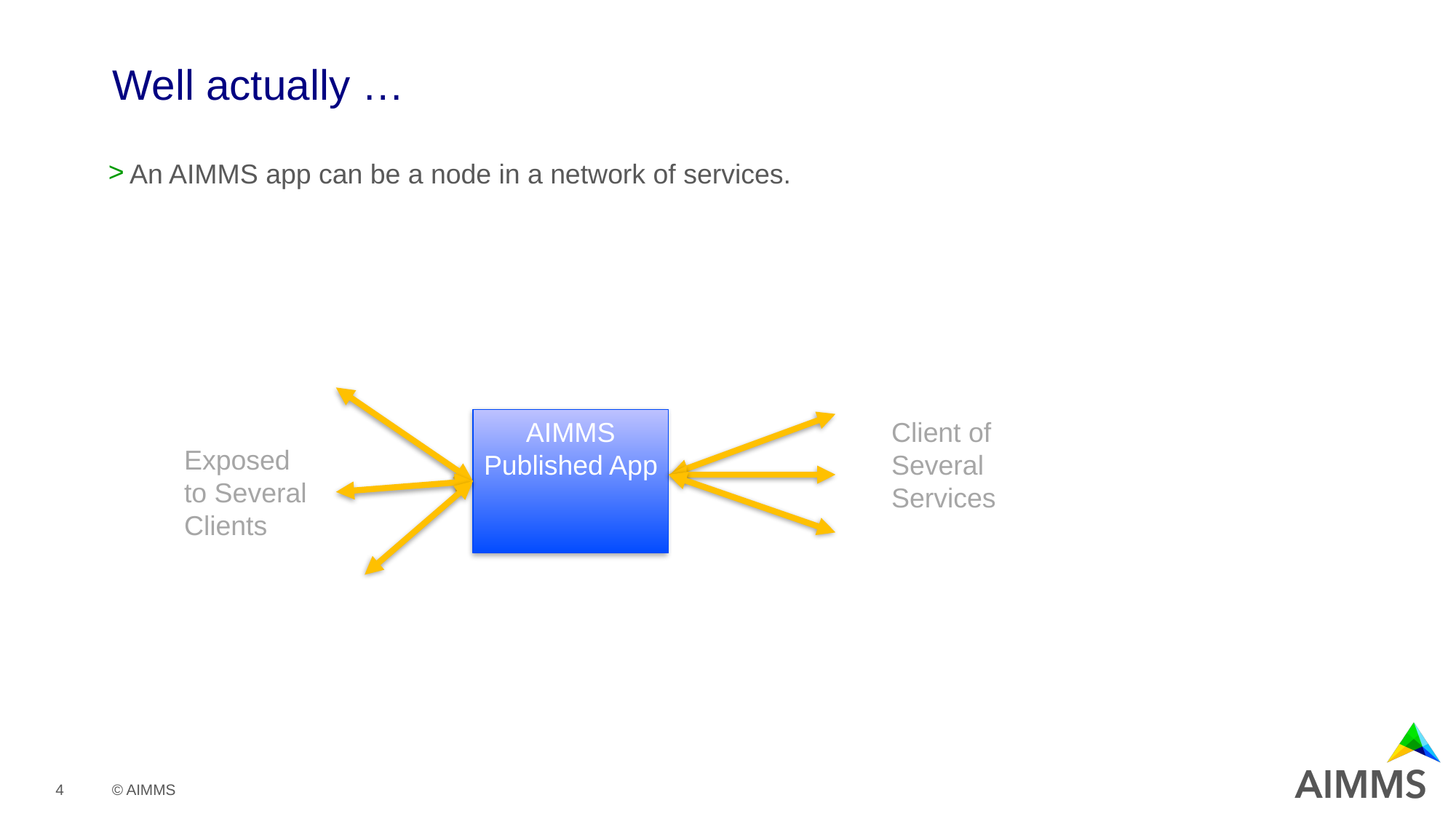

# Well actually …
An AIMMS app can be a node in a network of services.
AIMMS Published App
Client of Several Services
Exposed to Several Clients
4